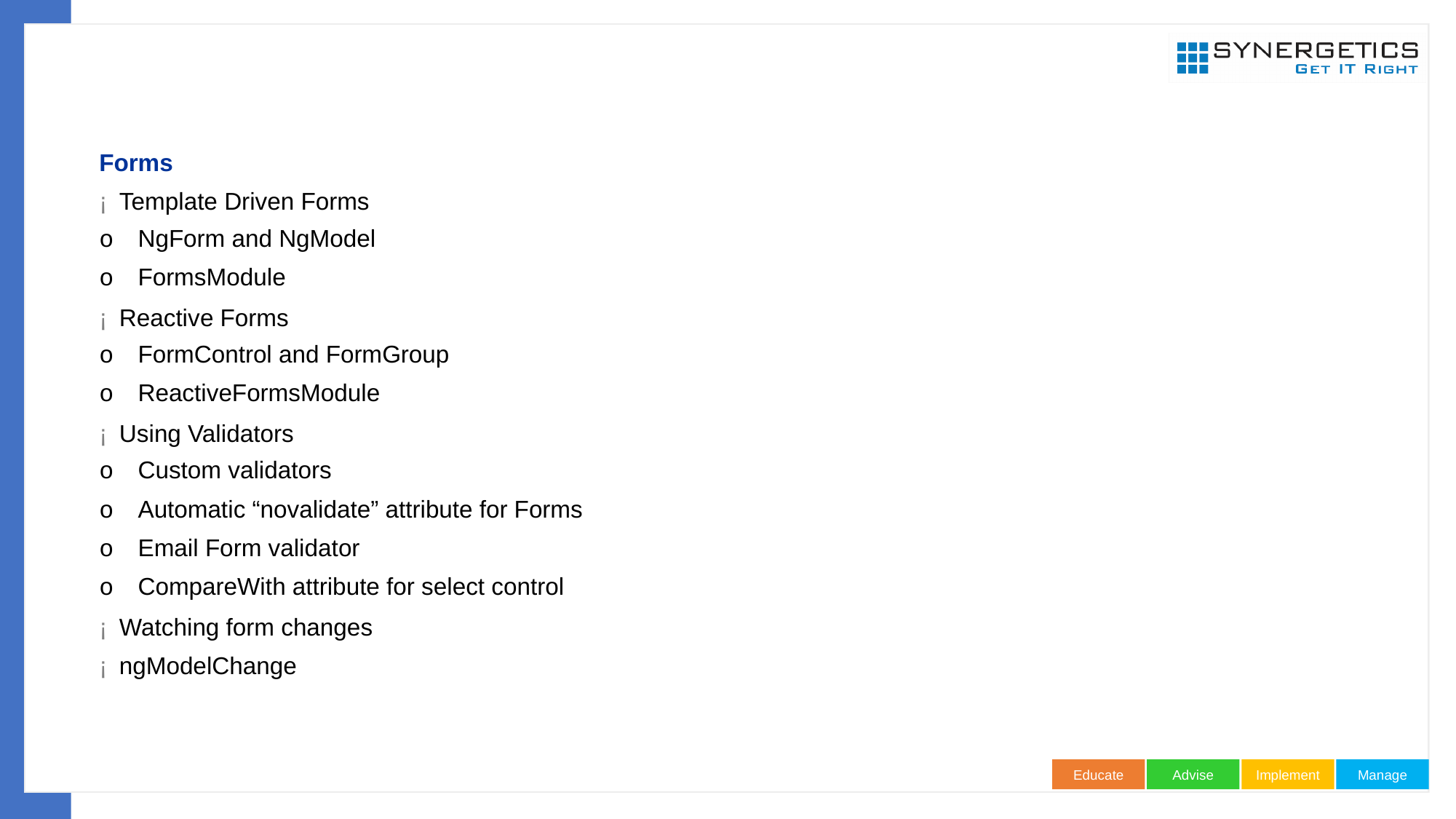

| Forms |
| --- |
| ¡  Template Driven Forms |
| o    NgForm and NgModel |
| o    FormsModule |
| ¡  Reactive Forms |
| o    FormControl and FormGroup |
| o    ReactiveFormsModule |
| ¡  Using Validators |
| o    Custom validators |
| o    Automatic “novalidate” attribute for Forms |
| o    Email Form validator |
| o    CompareWith attribute for select control |
| ¡  Watching form changes |
| ¡  ngModelChange |